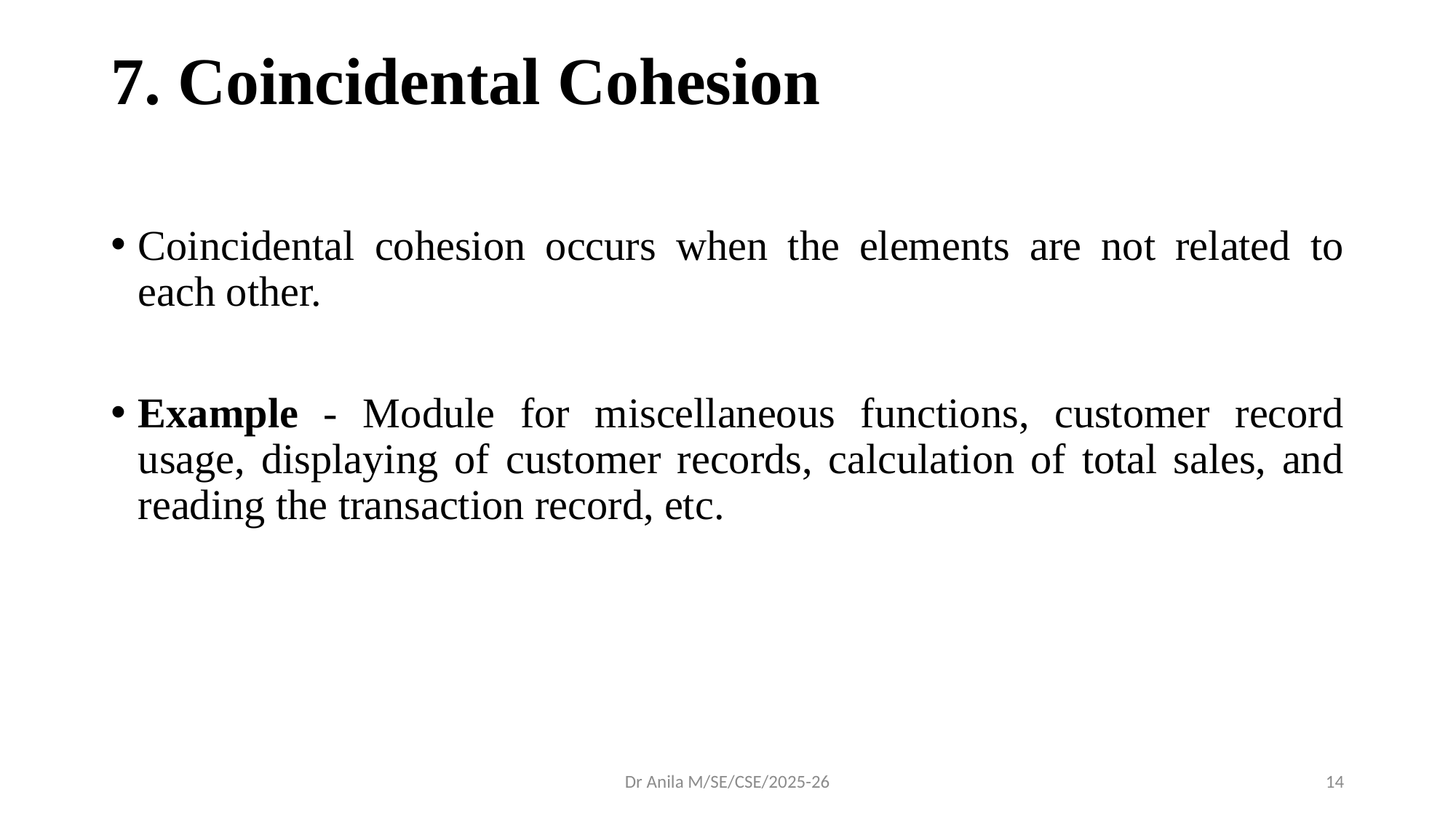

# 7. Coincidental Cohesion
Coincidental cohesion occurs when the elements are not related to each other.

Example - Module for miscellaneous functions, customer record usage, displaying of customer records, calculation of total sales, and reading the transaction record, etc.

Dr Anila M/SE/CSE/2025-26
14